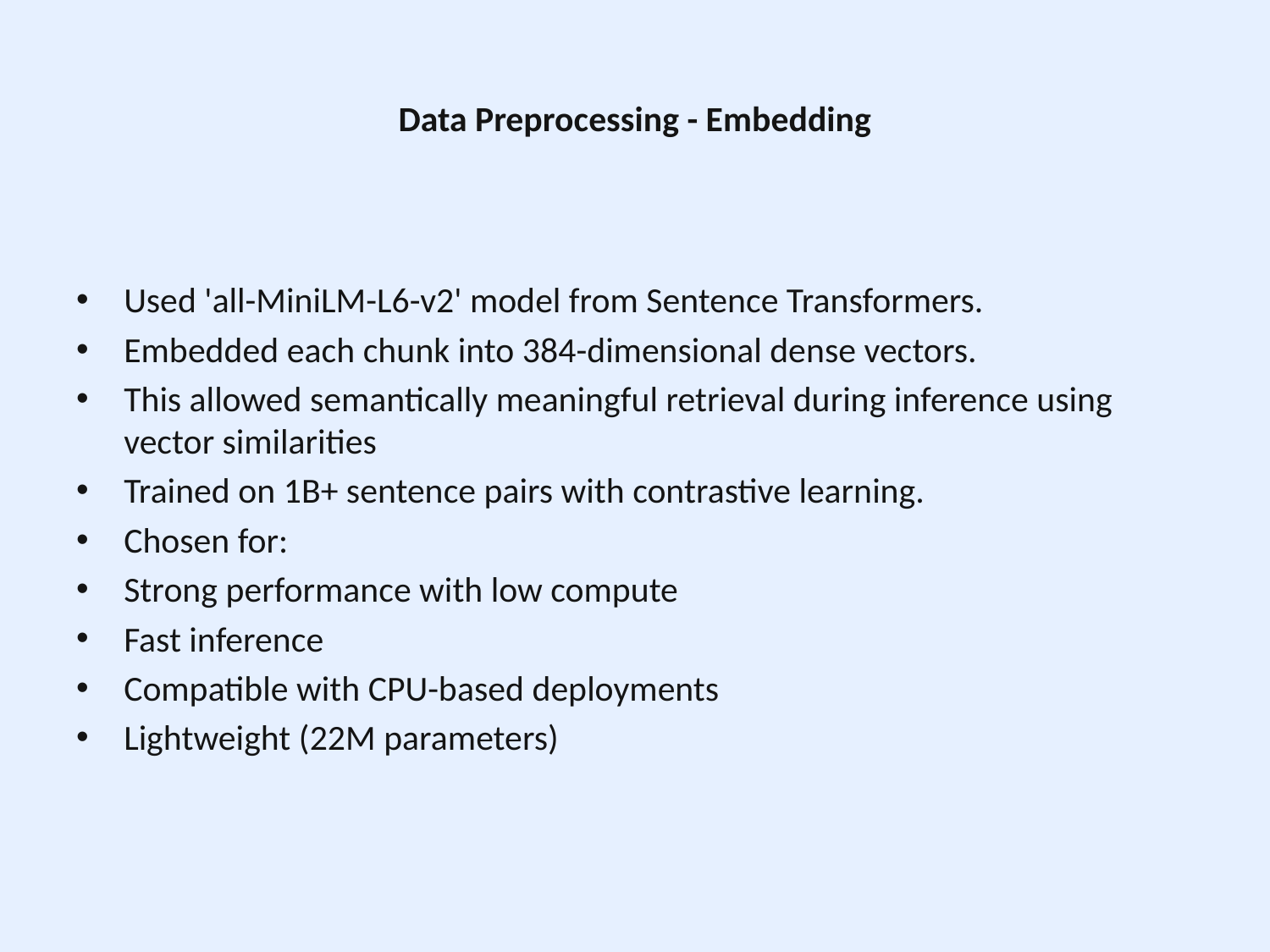

# Data Preprocessing - Embedding

Used 'all-MiniLM-L6-v2' model from Sentence Transformers.
Embedded each chunk into 384-dimensional dense vectors.
This allowed semantically meaningful retrieval during inference using vector similarities
Trained on 1B+ sentence pairs with contrastive learning.
Chosen for:
Strong performance with low compute
Fast inference
Compatible with CPU-based deployments
Lightweight (22M parameters)